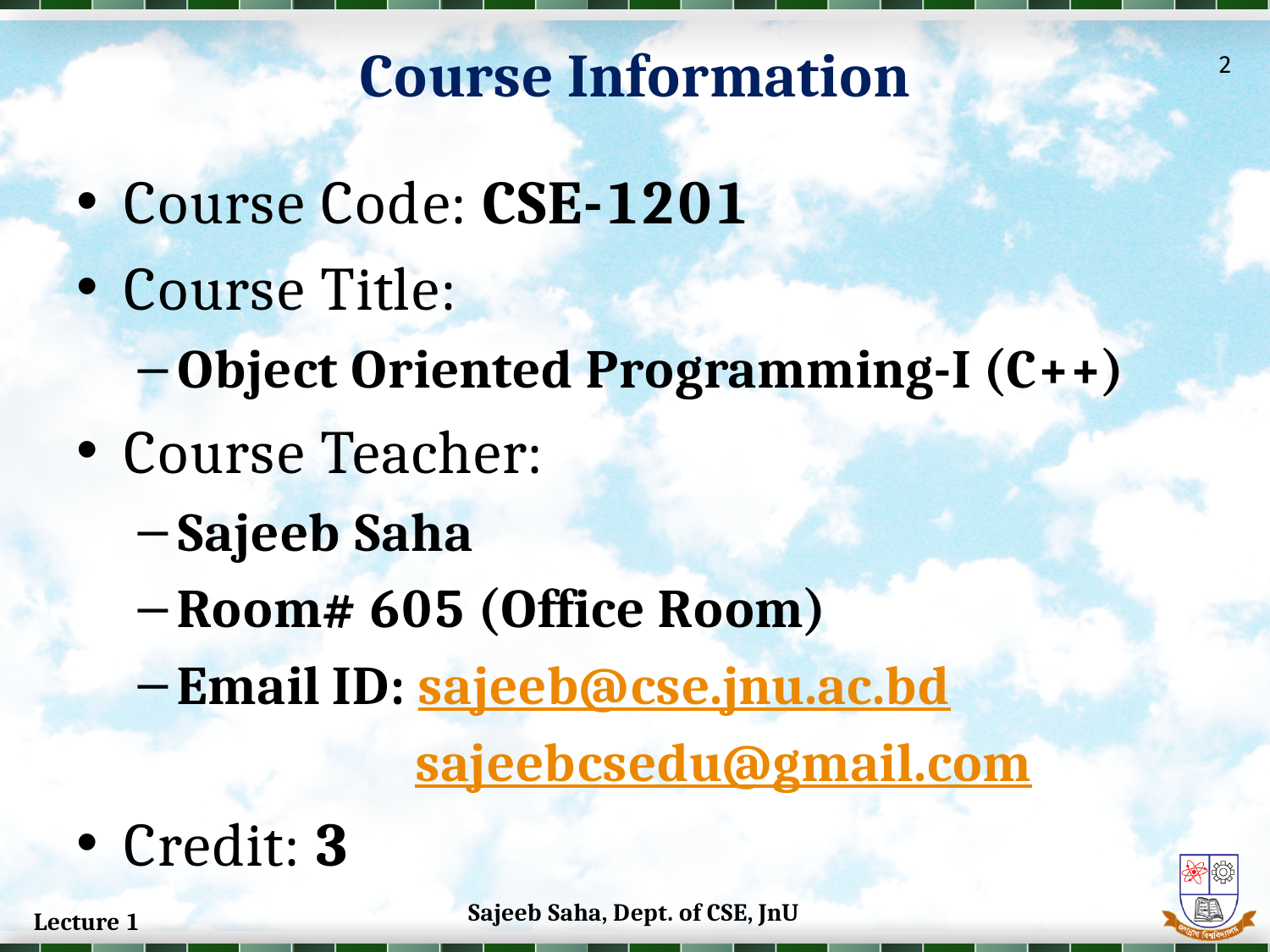

# Course Information
2
Course Code: CSE-1201
Course Title:
Object Oriented Programming-I (C++)
Course Teacher:
Sajeeb Saha
Room# 605 (Office Room)
Email ID: sajeeb@cse.jnu.ac.bd
                       sajeebcsedu@gmail.com
Credit: 3
Sajeeb Saha, Dept. of CSE, JnU